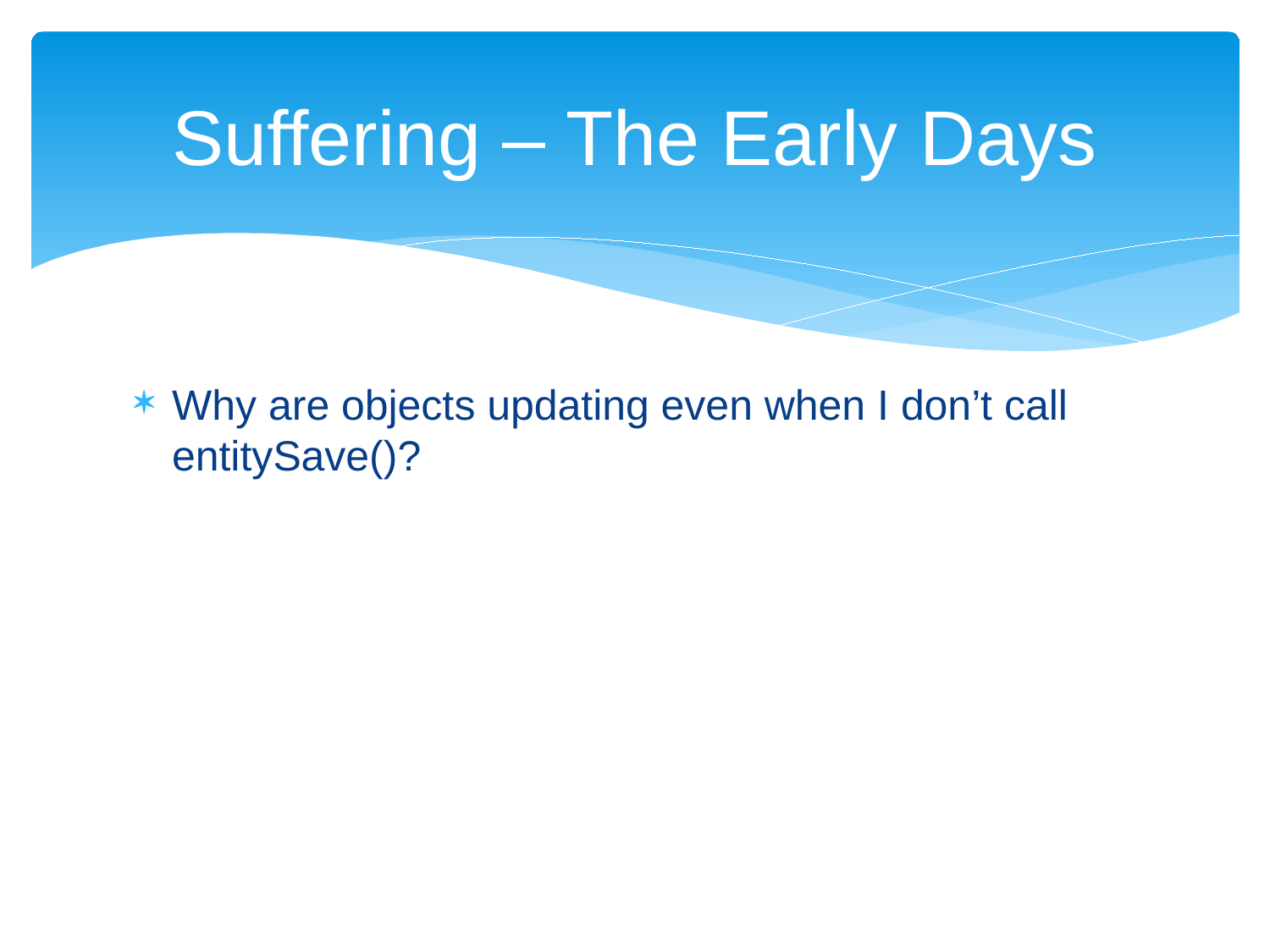

# Suffering – The Early Days
Why are objects updating even when I don’t call entitySave()?